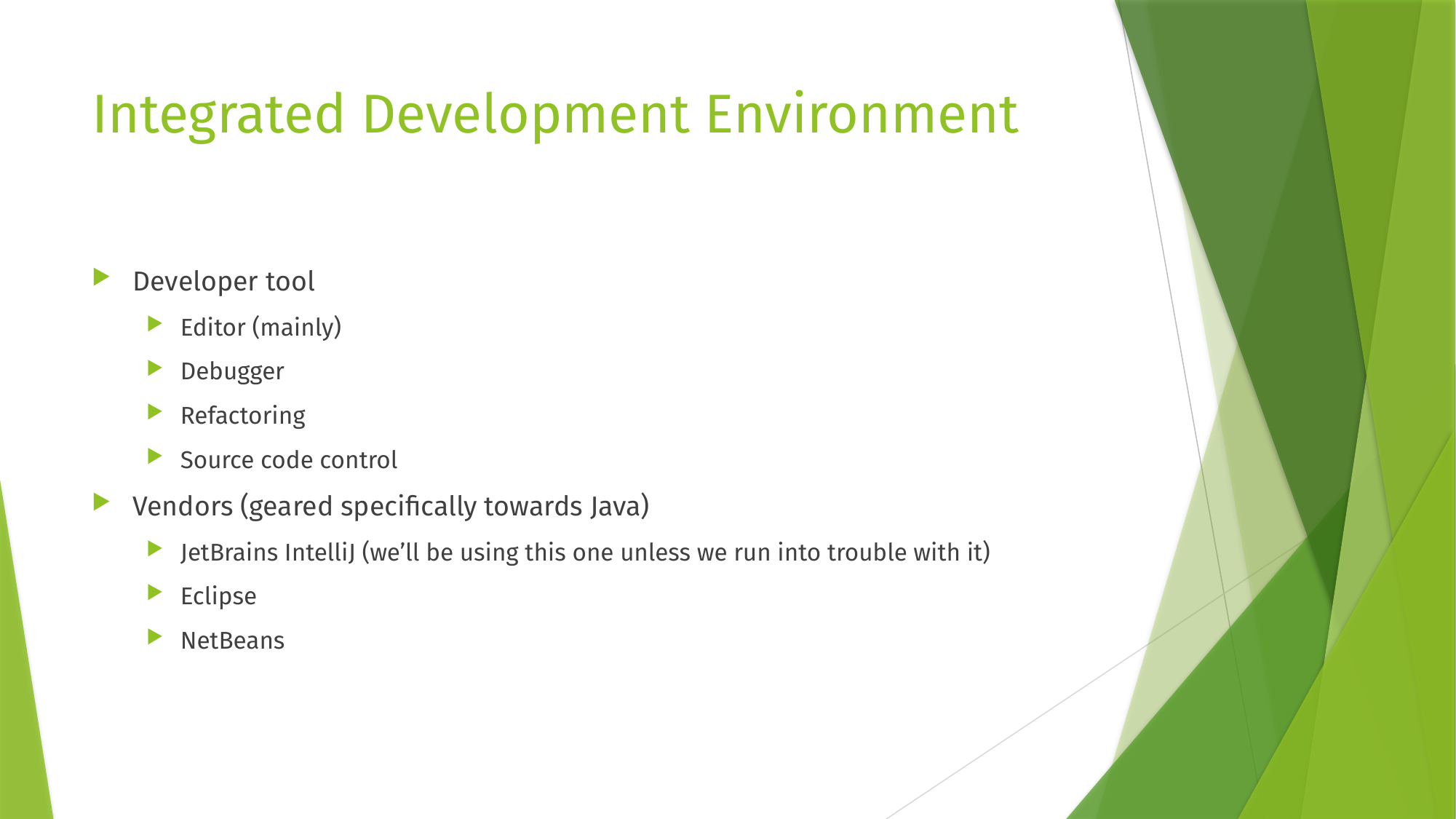

# Integrated Development Environment
Developer tool
Editor (mainly)
Debugger
Refactoring
Source code control
Vendors (geared specifically towards Java)
JetBrains IntelliJ (we’ll be using this one unless we run into trouble with it)
Eclipse
NetBeans